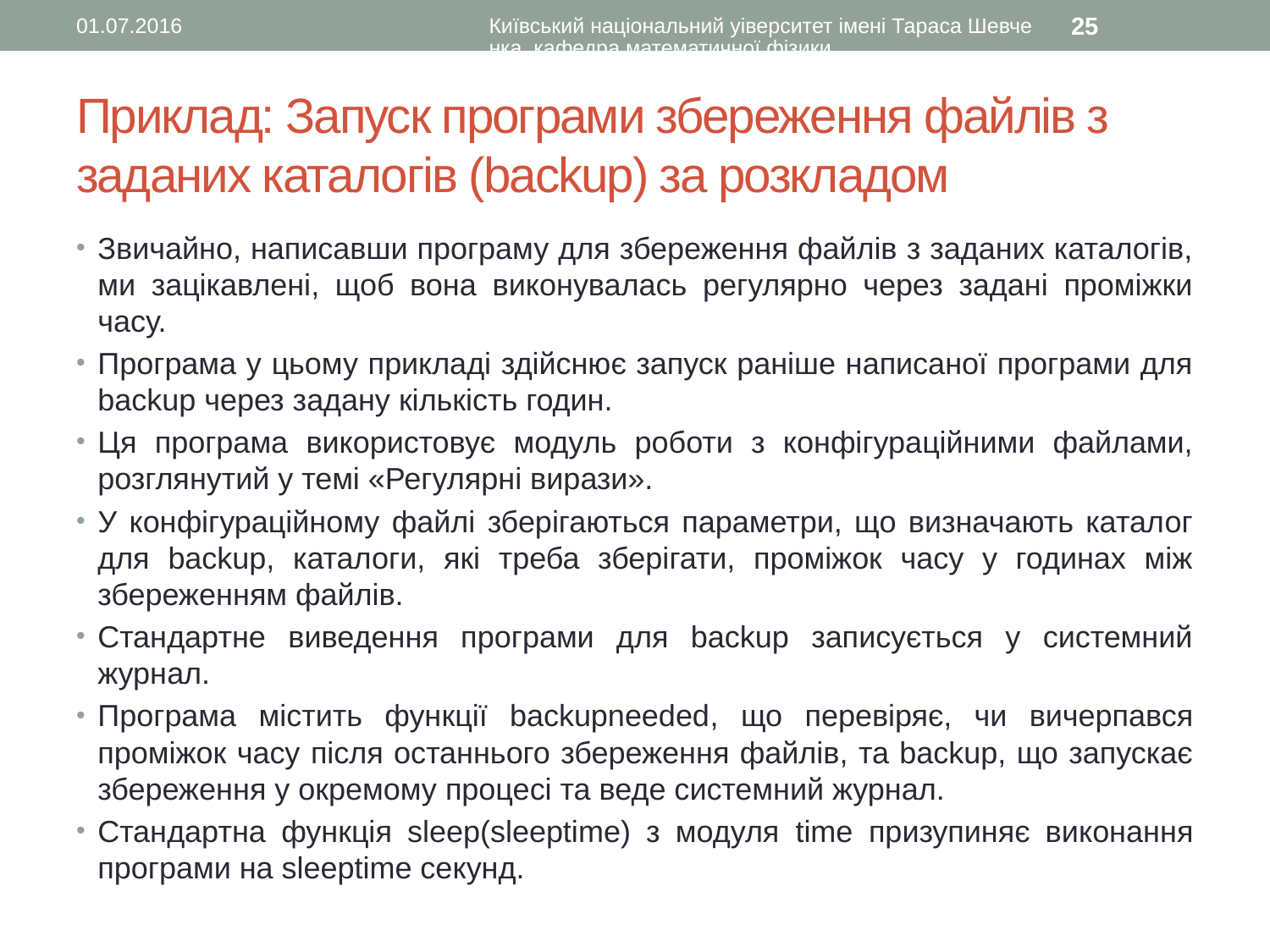

01.07.2016
Київський національний уіверситет імені Тараса Шевченка, кафедра математичної фізики
25
# Приклад: Запуск програми збереження файлів з заданих каталогів (backup) за розкладом
Звичайно, написавши програму для збереження файлів з заданих каталогів, ми зацікавлені, щоб вона виконувалась регулярно через задані проміжки часу.
Програма у цьому прикладі здійснює запуск раніше написаної програми для backup через задану кількість годин.
Ця програма використовує модуль роботи з конфігураційними файлами, розглянутий у темі «Регулярні вирази».
У конфігураційному файлі зберігаються параметри, що визначають каталог для backup, каталоги, які треба зберігати, проміжок часу у годинах між збереженням файлів.
Стандартне виведення програми для backup записується у системний журнал.
Програма містить функції backupneeded, що перевіряє, чи вичерпався проміжок часу після останнього збереження файлів, та backup, що запускає збереження у окремому процесі та веде системний журнал.
Стандартна функція sleep(sleeptime) з модуля time призупиняє виконання програми на sleeptime секунд.